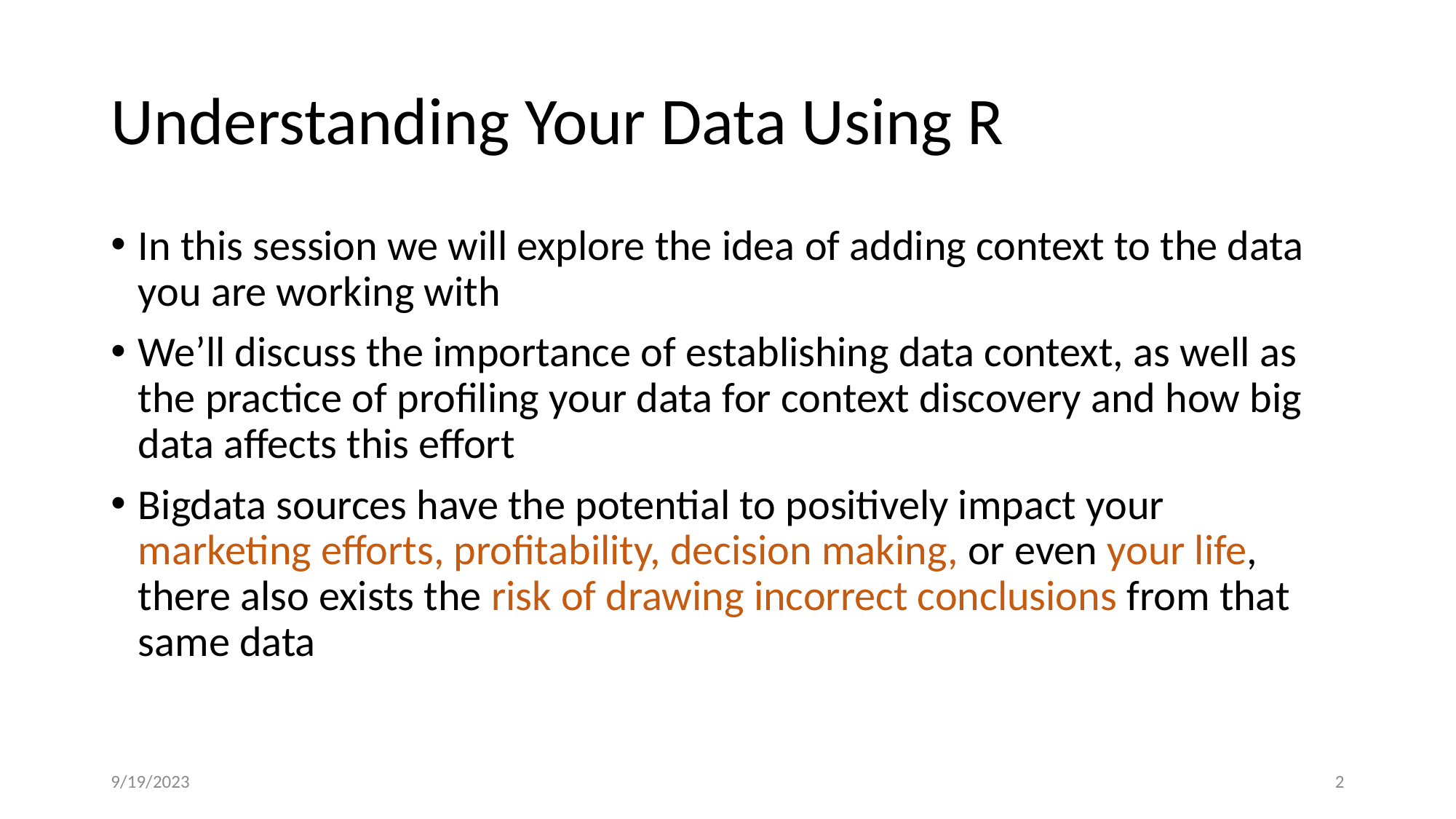

# Understanding Your Data Using R
In this session we will explore the idea of adding context to the data you are working with
We’ll discuss the importance of establishing data context, as well as the practice of profiling your data for context discovery and how big data affects this effort
Bigdata sources have the potential to positively impact your marketing efforts, profitability, decision making, or even your life, there also exists the risk of drawing incorrect conclusions from that same data
9/19/2023

2